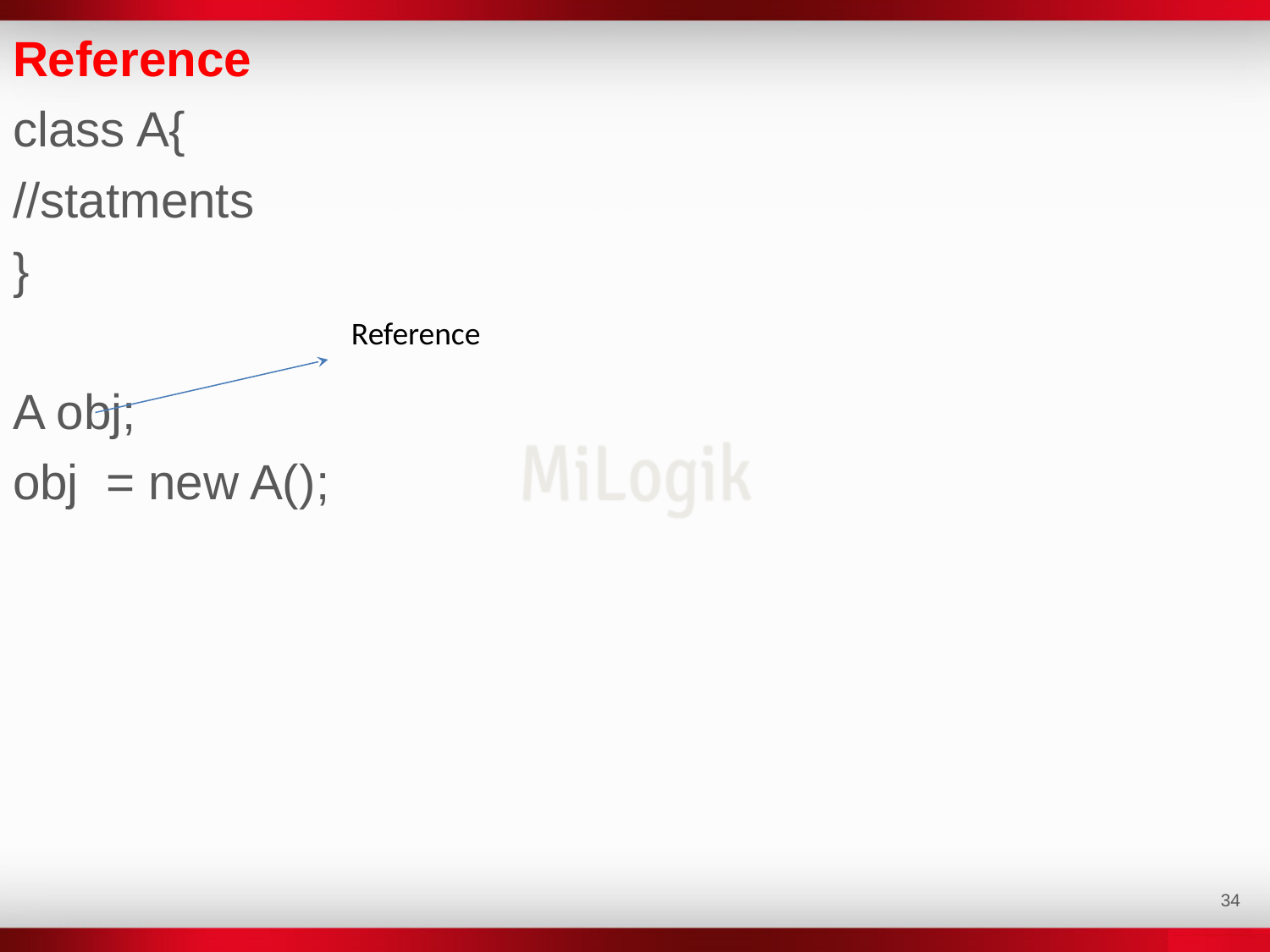

Reference
class A{
//statments
}

A obj;
obj  = new A();
Reference
34